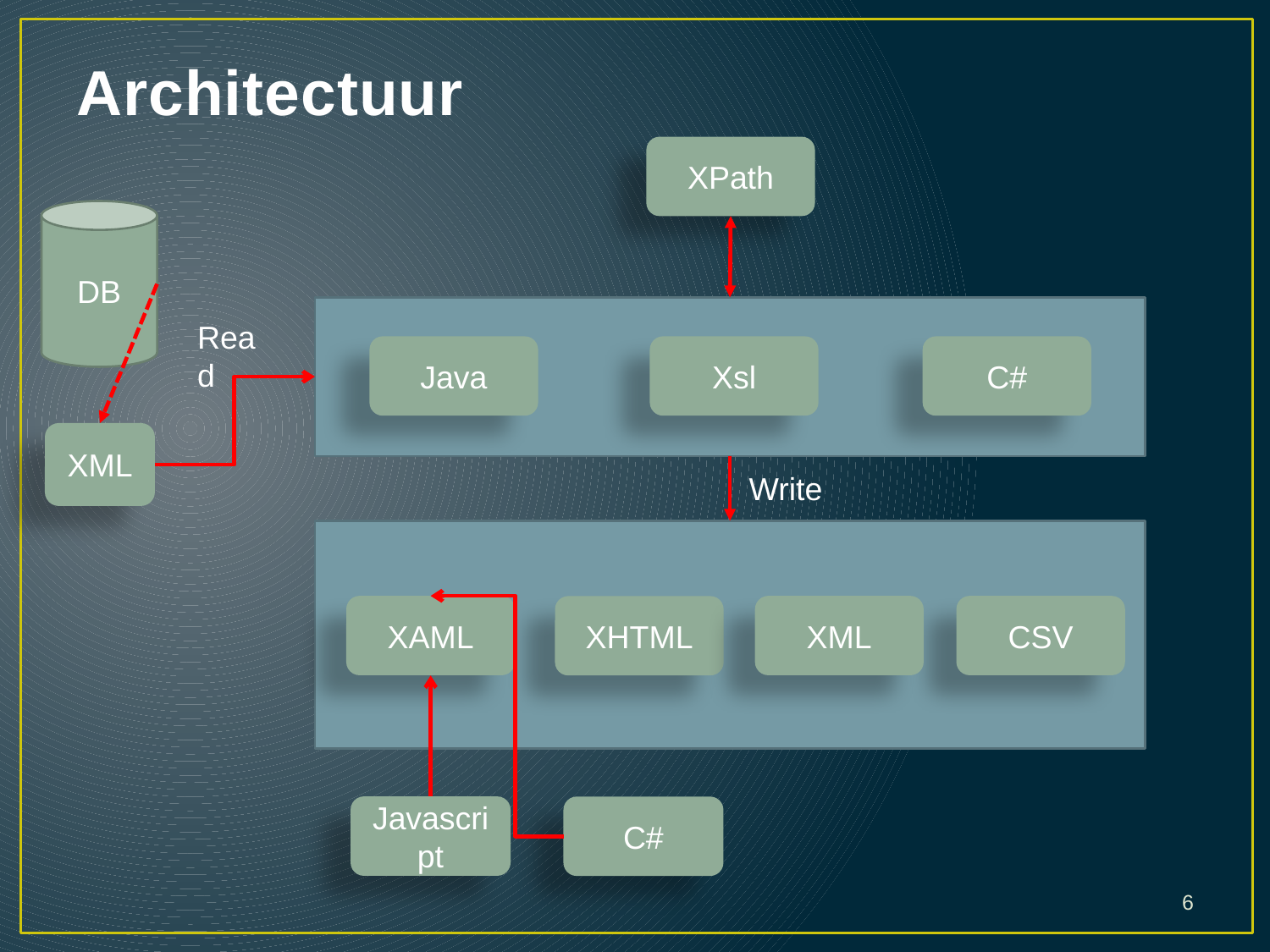

# Architectuur
XPath

DB

Read
Java
Xsl
C#
XML
Write

XAML
XML
CSV
XHTML
Javascript
C#
6